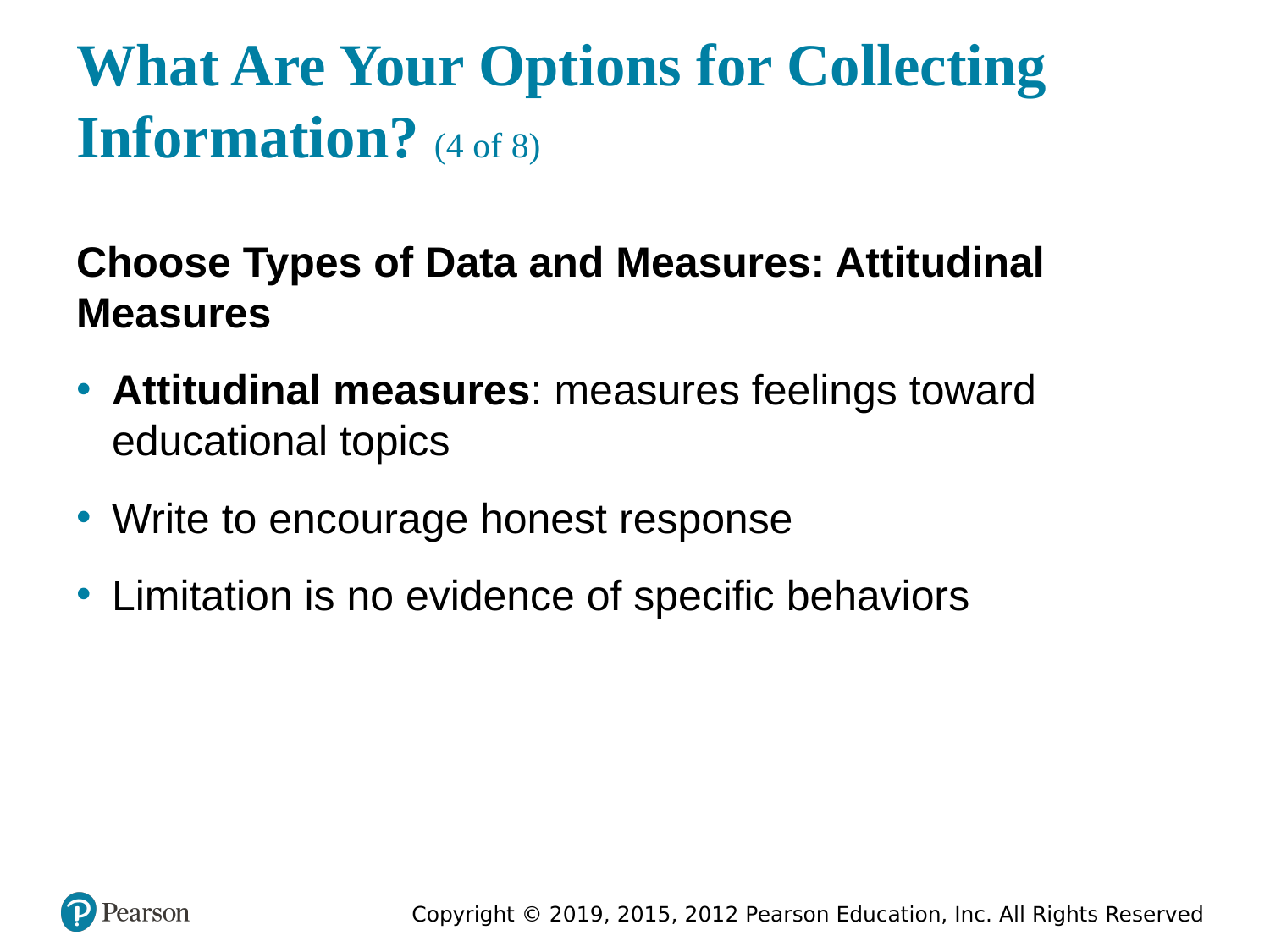

# What Are Your Options for Collecting Information? (4 of 8)
Choose Types of Data and Measures: Attitudinal Measures
Attitudinal measures: measures feelings toward educational topics
Write to encourage honest response
Limitation is no evidence of specific behaviors